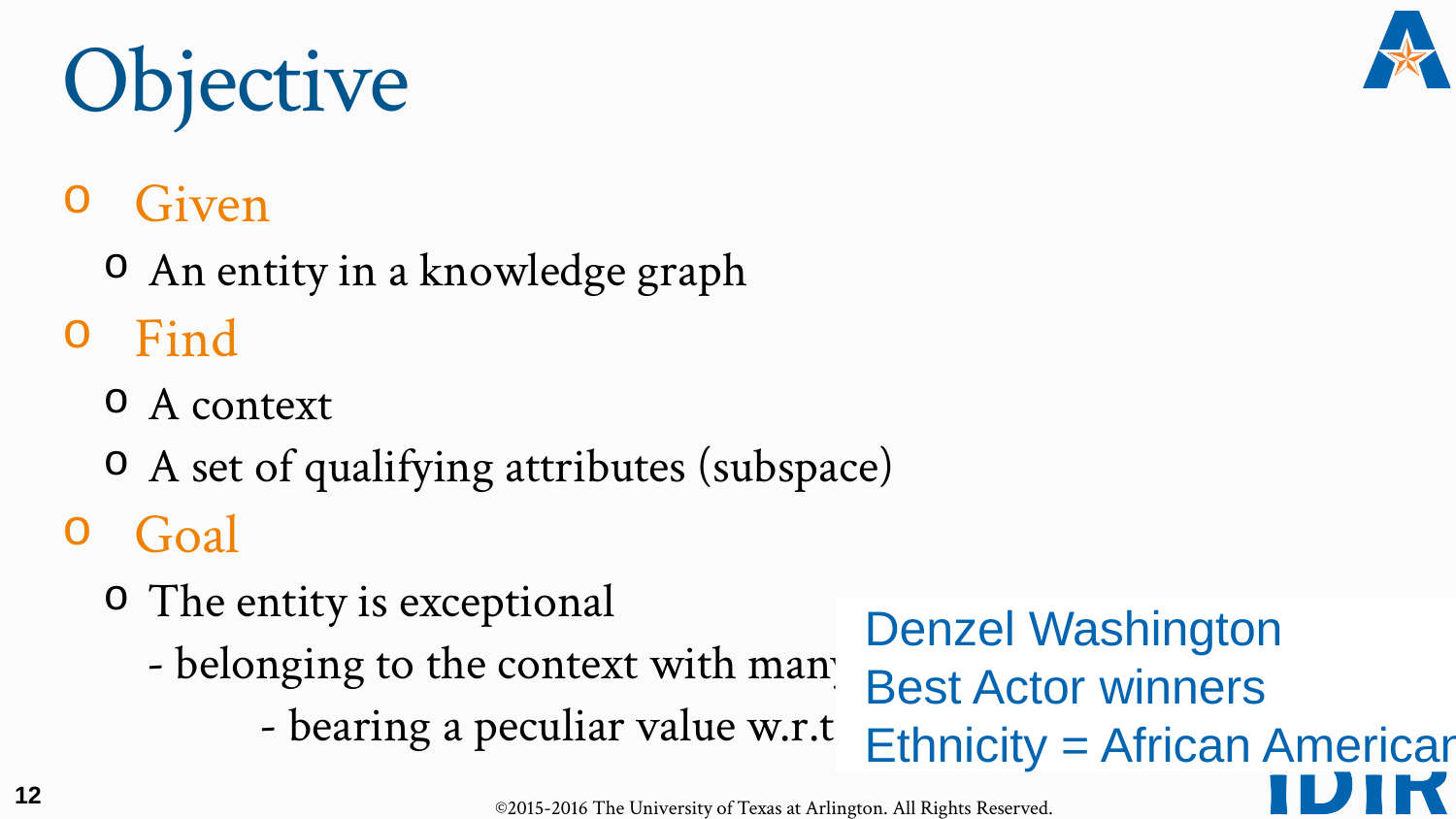

# Objective
Given
 An entity in a knowledge graph
Find
 A context
 A set of qualifying attributes (subspace)
Goal
 The entity is exceptional
    - belonging to the context with many other entities
	 - bearing a peculiar value w.r.t the subspace
Denzel Washington
Best Actor winners
Ethnicity = African American
12